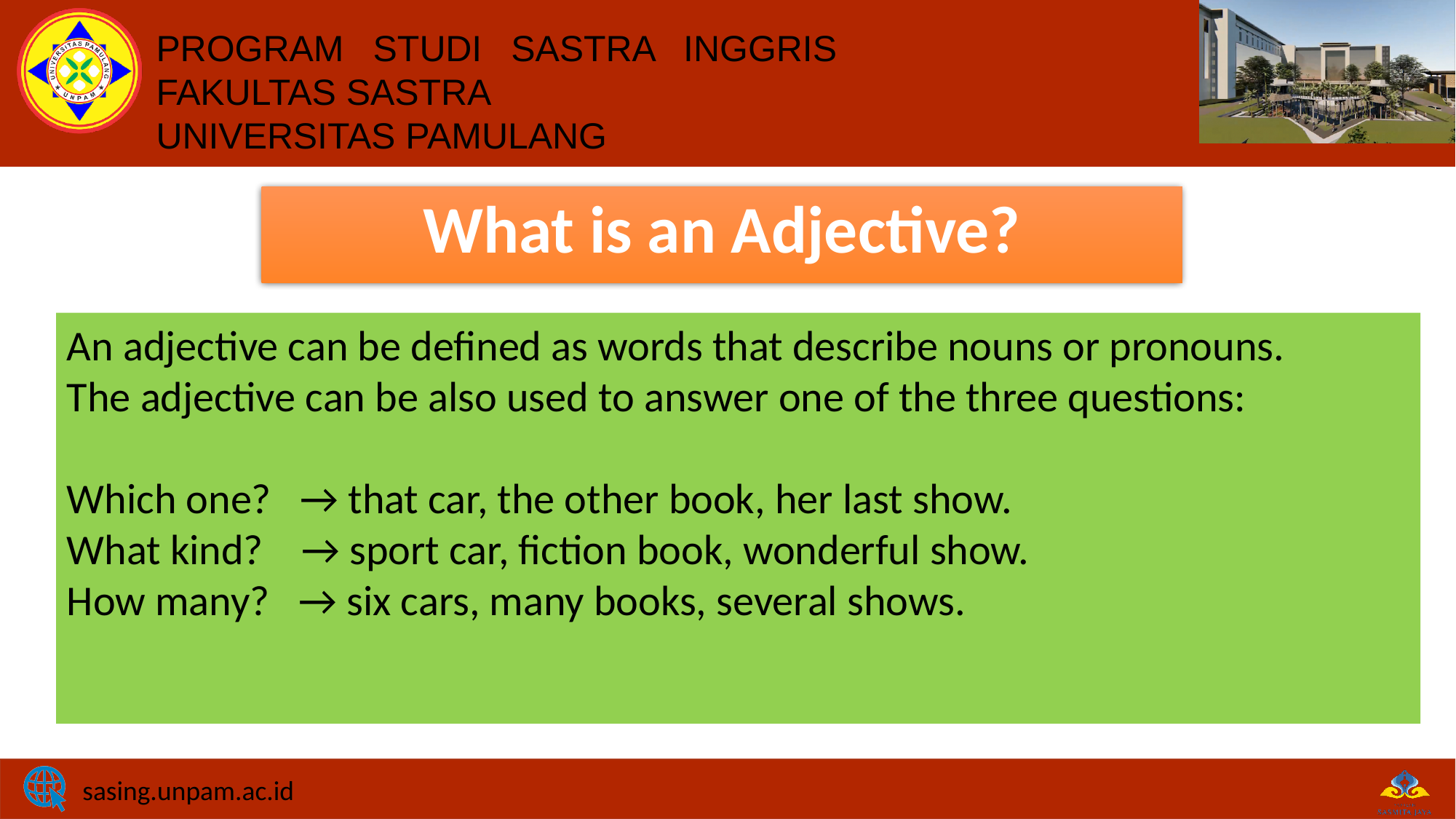

# What is an Adjective?
An adjective can be defined as words that describe nouns or pronouns.
The adjective can be also used to answer one of the three questions:

Which one?   → that car, the other book, her last show.
What kind?    → sport car, fiction book, wonderful show.
How many?   → six cars, many books, several shows.